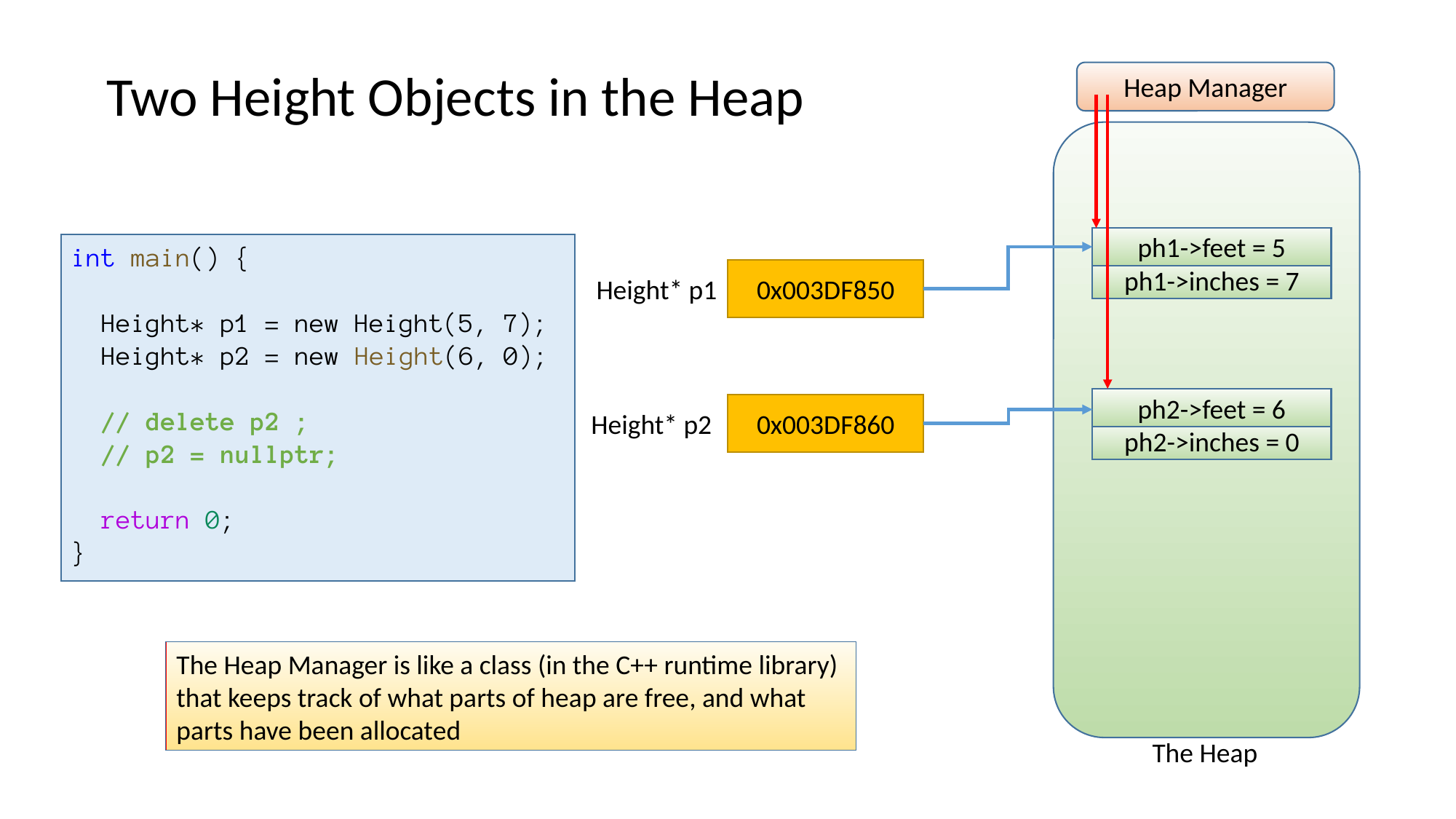

Two Height Objects in the Heap
Heap Manager

ph1->feet = 5
int main() {
  Height* p1 = new Height(5, 7);
  Height* p2 = new Height(6, 0);

  // delete p2 ;
  // p2 = nullptr;
  return 0;
}

0x003DF850
ph1->inches = 7
Height* p1
ph2->feet = 6
0x003DF860
Height* p2
ph2->inches = 0
The Heap Manager is like a class (in the C++ runtime library) that keeps track of what parts of heap are free, and what parts have been allocated
The Heap